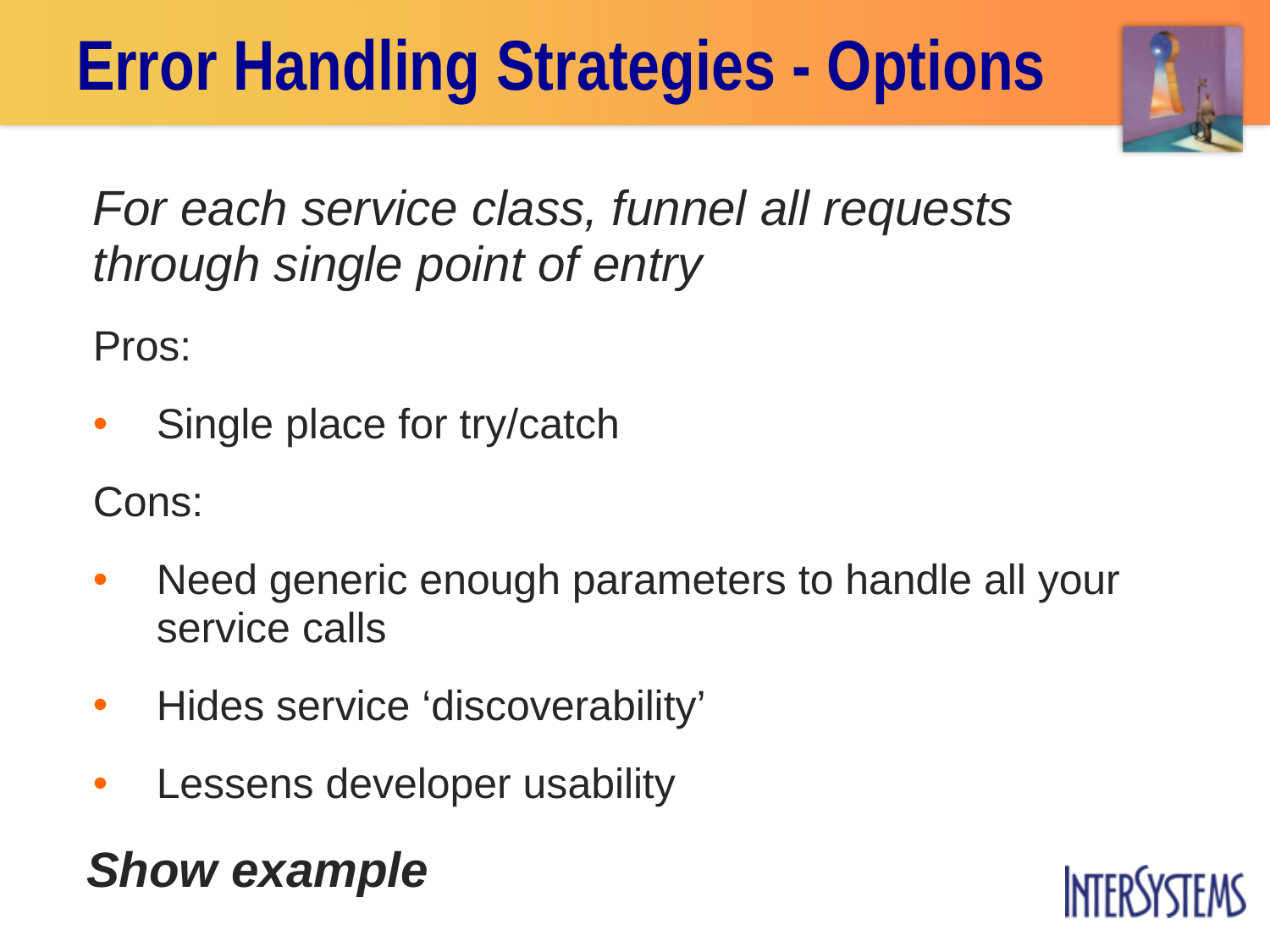

# Error Handling Strategies - Options
For each service class, funnel all requests through single point of entry
Pros:
Single place for try/catch
Cons:
Need generic enough parameters to handle all your service calls
Hides service ‘discoverability’
Lessens developer usability
Show example